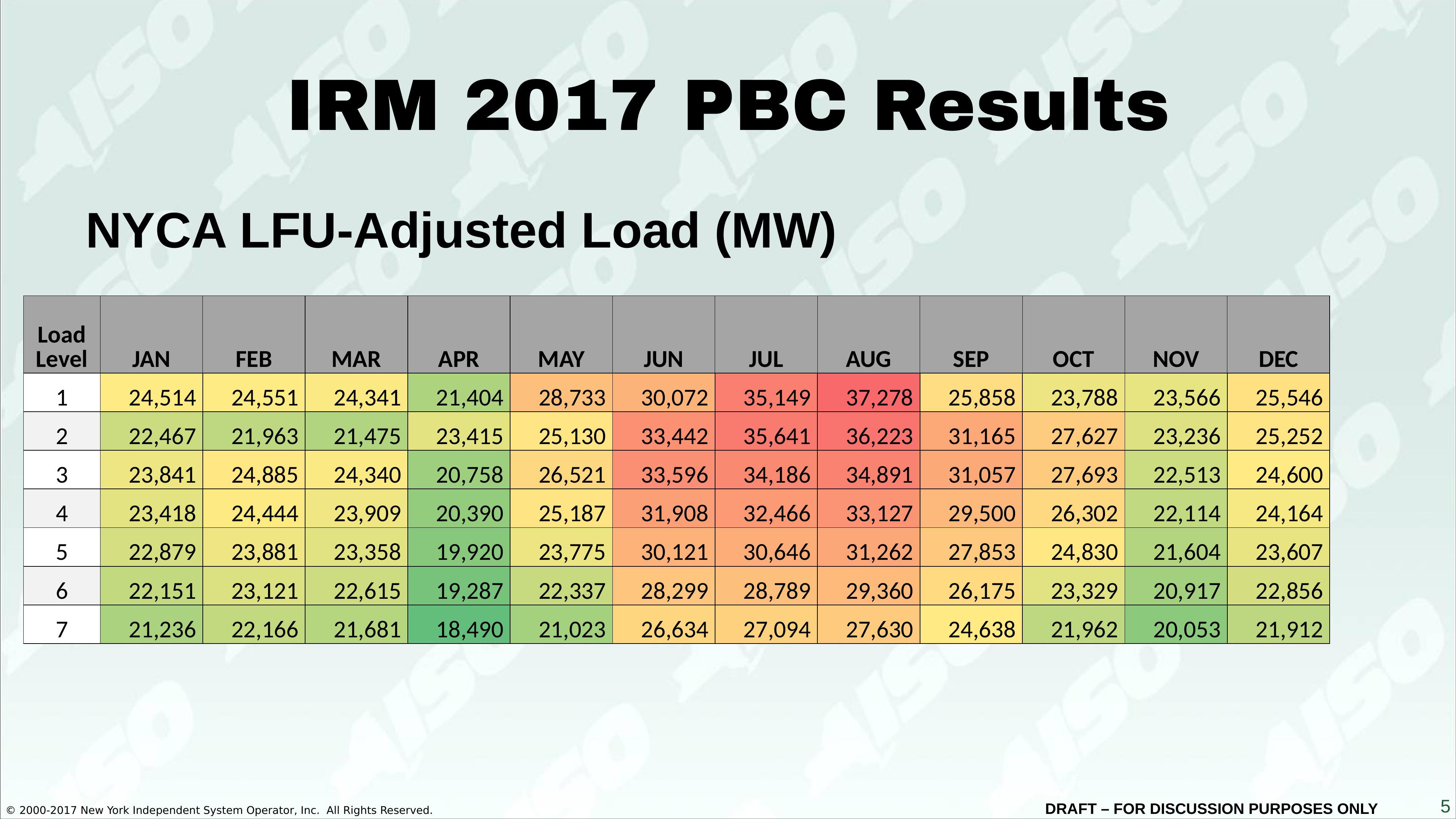

# IRM 2017 PBC Results
NYCA LFU-Adjusted Load (MW)
| Load Level | JAN | FEB | MAR | APR | MAY | JUN | JUL | AUG | SEP | OCT | NOV | DEC |  |
| --- | --- | --- | --- | --- | --- | --- | --- | --- | --- | --- | --- | --- | --- |
| 1 | 24,514 | 24,551 | 24,341 | 21,404 | 28,733 | 30,072 | 35,149 | 37,278 | 25,858 | 23,788 | 23,566 | 25,546 |  |
| 2 | 22,467 | 21,963 | 21,475 | 23,415 | 25,130 | 33,442 | 35,641 | 36,223 | 31,165 | 27,627 | 23,236 | 25,252 |  |
| 3 | 23,841 | 24,885 | 24,340 | 20,758 | 26,521 | 33,596 | 34,186 | 34,891 | 31,057 | 27,693 | 22,513 | 24,600 |  |
| 4 | 23,418 | 24,444 | 23,909 | 20,390 | 25,187 | 31,908 | 32,466 | 33,127 | 29,500 | 26,302 | 22,114 | 24,164 |  |
| 5 | 22,879 | 23,881 | 23,358 | 19,920 | 23,775 | 30,121 | 30,646 | 31,262 | 27,853 | 24,830 | 21,604 | 23,607 |  |
| 6 | 22,151 | 23,121 | 22,615 | 19,287 | 22,337 | 28,299 | 28,789 | 29,360 | 26,175 | 23,329 | 20,917 | 22,856 |  |
| 7 | 21,236 | 22,166 | 21,681 | 18,490 | 21,023 | 26,634 | 27,094 | 27,630 | 24,638 | 21,962 | 20,053 | 21,912 |  |
|  |  |  |  |  |  |  |  |  |  |  |  |  |  |